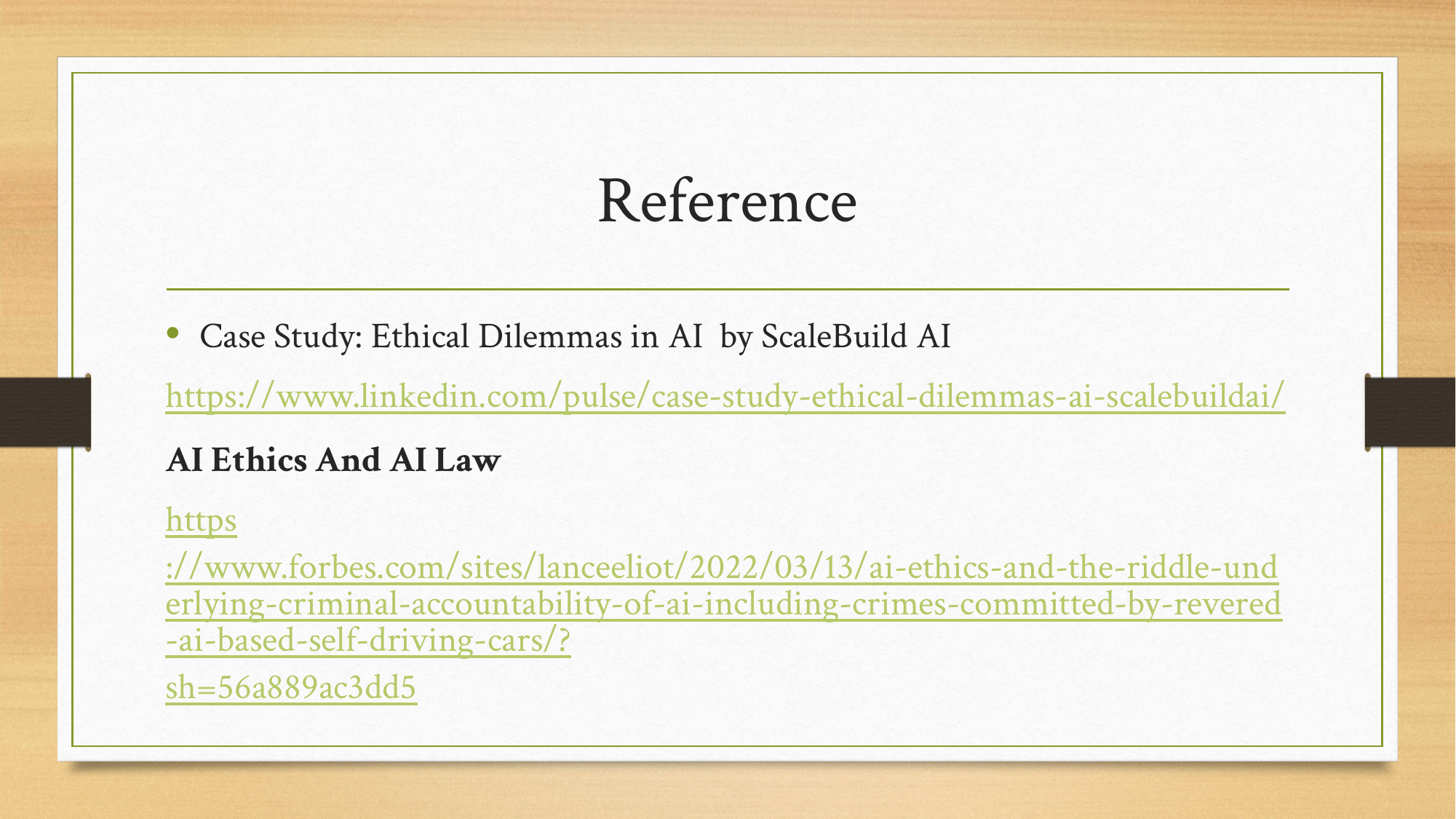

# Reference
Case Study: Ethical Dilemmas in AI  by ScaleBuild AI
https://www.linkedin.com/pulse/case-study-ethical-dilemmas-ai-scalebuildai/
AI Ethics And AI Law
https://www.forbes.com/sites/lanceeliot/2022/03/13/ai-ethics-and-the-riddle-underlying-criminal-accountability-of-ai-including-crimes-committed-by-revered-ai-based-self-driving-cars/?sh=56a889ac3dd5